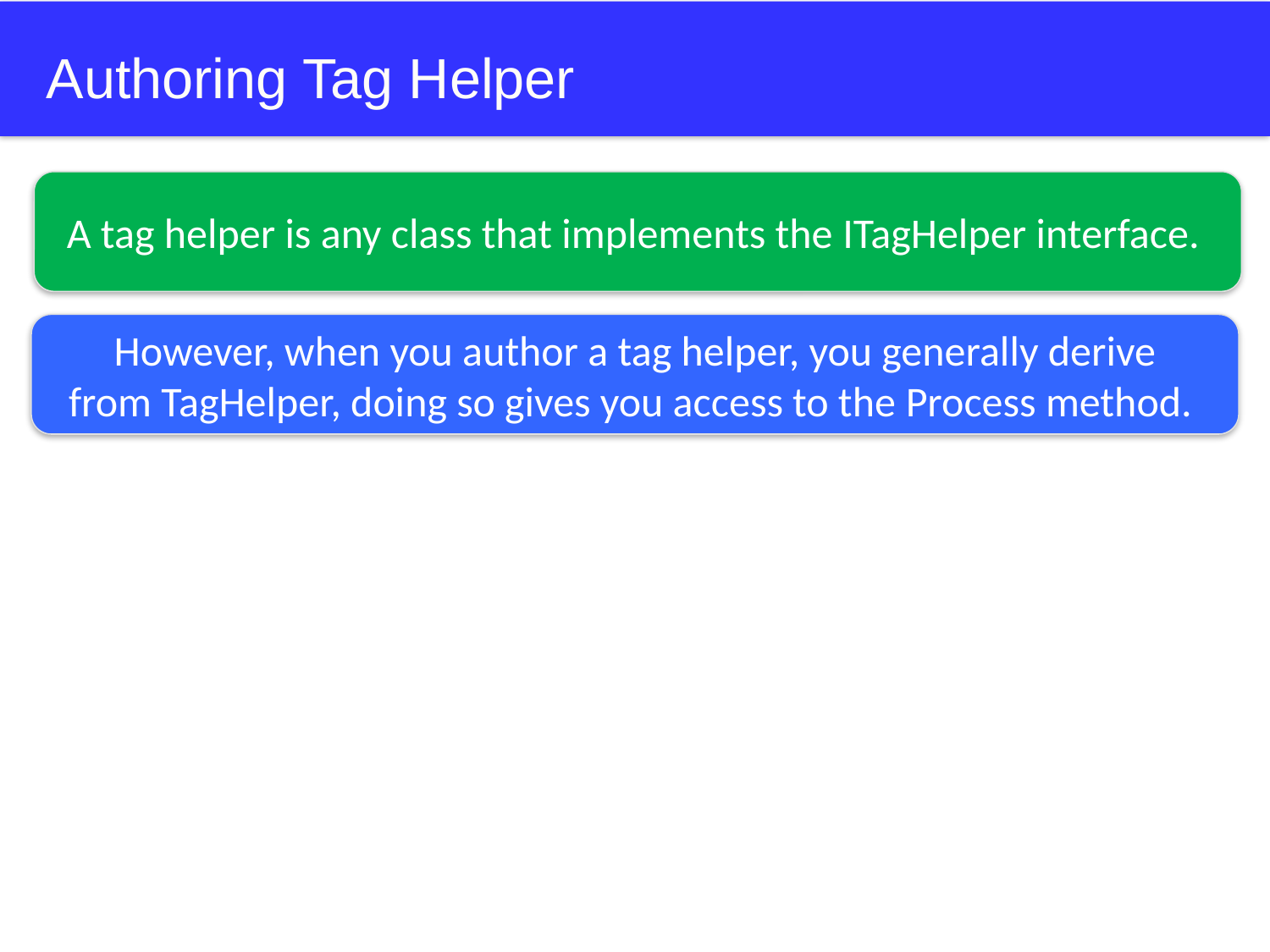

# Authoring Tag Helper
A tag helper is any class that implements the ITagHelper interface.
However, when you author a tag helper, you generally derive from TagHelper, doing so gives you access to the Process method.